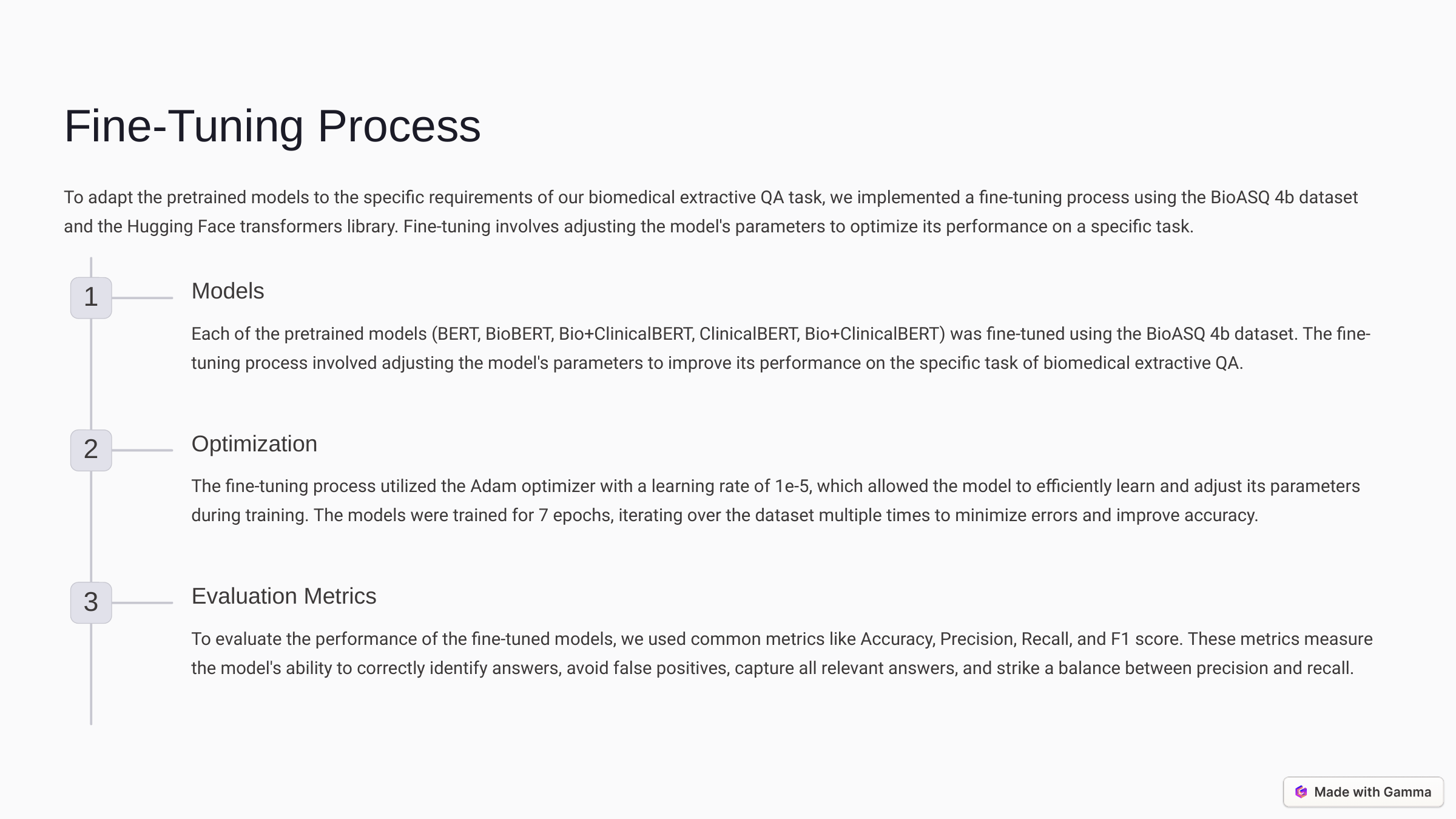

Fine-Tuning Process
To adapt the pretrained models to the specific requirements of our biomedical extractive QA task, we implemented a fine-tuning process using the BioASQ 4b dataset and the Hugging Face transformers library. Fine-tuning involves adjusting the model's parameters to optimize its performance on a specific task.

Models

1

Each of the pretrained models (BERT, BioBERT, Bio+ClinicalBERT, ClinicalBERT, Bio+ClinicalBERT) was fine-tuned using the BioASQ 4b dataset. The fine-tuning process involved adjusting the model's parameters to improve its performance on the specific task of biomedical extractive QA.
Optimization

2

The fine-tuning process utilized the Adam optimizer with a learning rate of 1e-5, which allowed the model to efficiently learn and adjust its parameters during training. The models were trained for 7 epochs, iterating over the dataset multiple times to minimize errors and improve accuracy.
Evaluation Metrics

3

To evaluate the performance of the fine-tuned models, we used common metrics like Accuracy, Precision, Recall, and F1 score. These metrics measure the model's ability to correctly identify answers, avoid false positives, capture all relevant answers, and strike a balance between precision and recall.